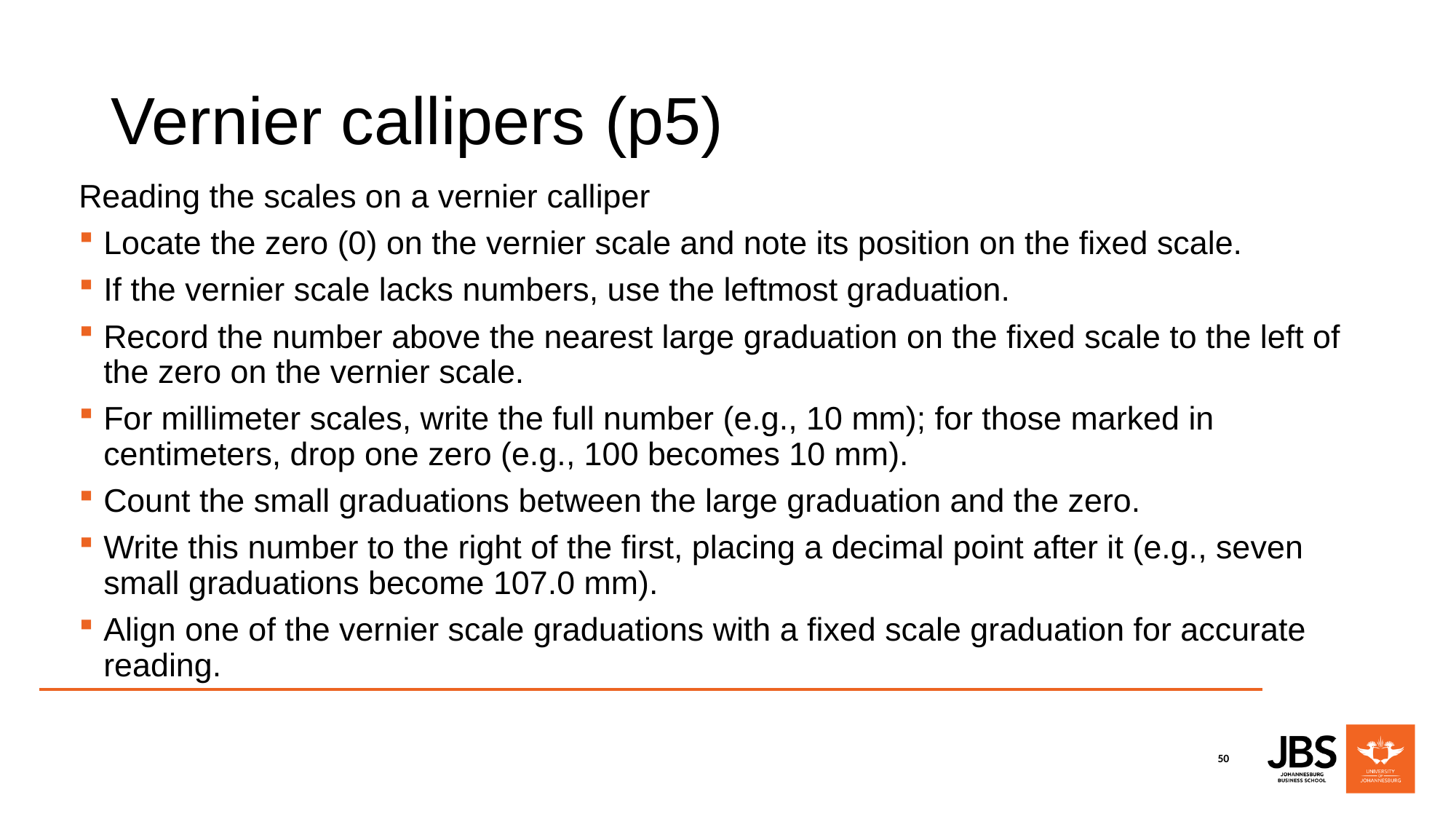

# Vernier callipers (p5)
Reading the scales on a vernier calliper
Locate the zero (0) on the vernier scale and note its position on the fixed scale.
If the vernier scale lacks numbers, use the leftmost graduation.
Record the number above the nearest large graduation on the fixed scale to the left of the zero on the vernier scale.
For millimeter scales, write the full number (e.g., 10 mm); for those marked in centimeters, drop one zero (e.g., 100 becomes 10 mm).
Count the small graduations between the large graduation and the zero.
Write this number to the right of the first, placing a decimal point after it (e.g., seven small graduations become 107.0 mm).
Align one of the vernier scale graduations with a fixed scale graduation for accurate reading.